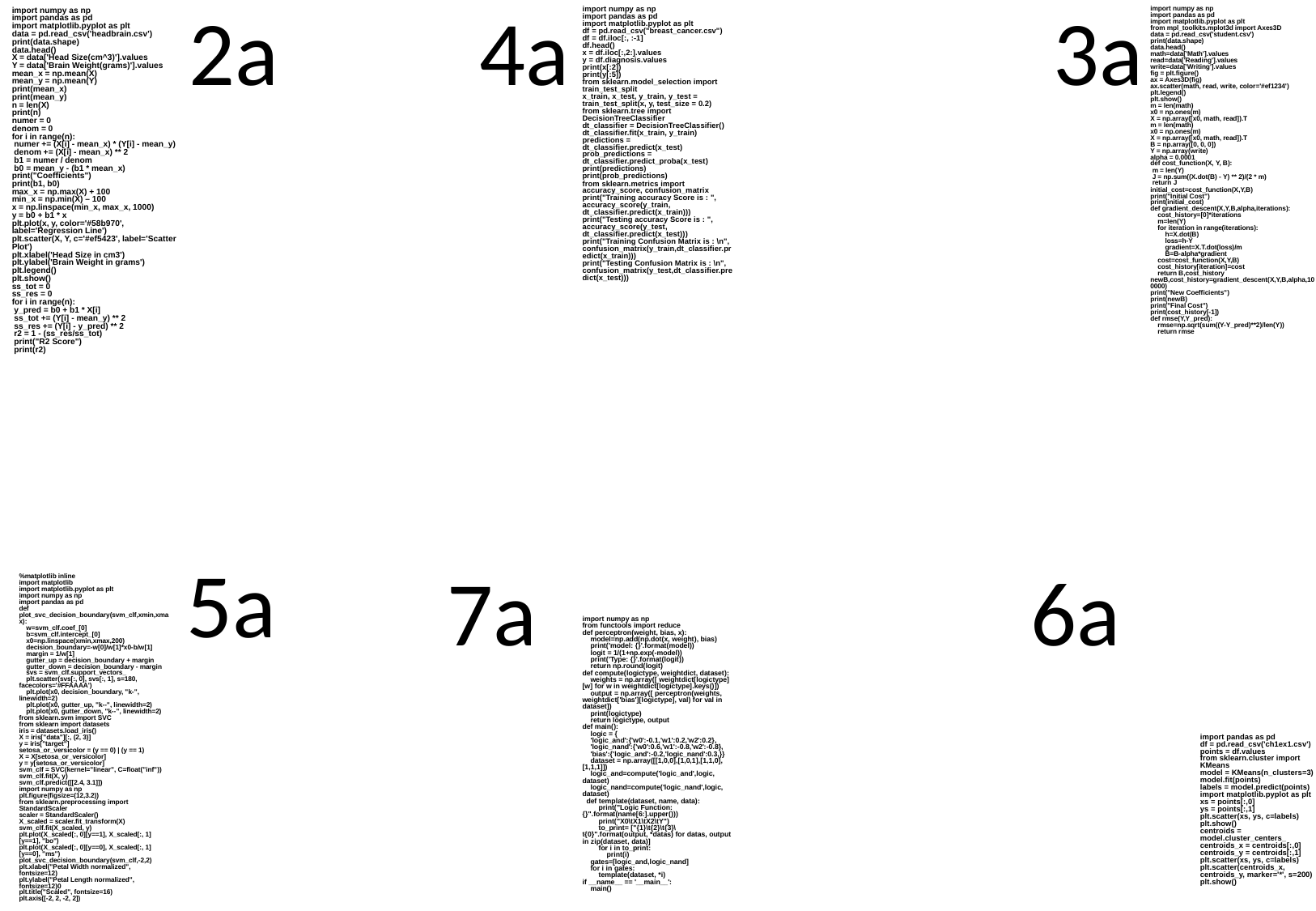

import numpy as np
import pandas as pd
import matplotlib.pyplot as plt
df = pd.read_csv("breast_cancer.csv")
df = df.iloc[:, :-1]
df.head()
x = df.iloc[:,2:].values
y = df.diagnosis.values
print(x[:2])
print(y[:5])
from sklearn.model_selection import train_test_split
x_train, x_test, y_train, y_test = train_test_split(x, y, test_size = 0.2)
from sklearn.tree import DecisionTreeClassifier
dt_classifier = DecisionTreeClassifier()
dt_classifier.fit(x_train, y_train)
predictions = dt_classifier.predict(x_test)
prob_predictions = dt_classifier.predict_proba(x_test)
print(predictions)
print(prob_predictions)
from sklearn.metrics import accuracy_score, confusion_matrix
print("Training accuracy Score is : ", accuracy_score(y_train, dt_classifier.predict(x_train)))
print("Testing accuracy Score is : ", accuracy_score(y_test, dt_classifier.predict(x_test)))
print("Training Confusion Matrix is : \n", confusion_matrix(y_train,dt_classifier.predict(x_train)))
print("Testing Confusion Matrix is : \n", confusion_matrix(y_test,dt_classifier.predict(x_test)))

import numpy as np
import pandas as pd
import matplotlib.pyplot as plt
from mpl_toolkits.mplot3d import Axes3D
data = pd.read_csv('student.csv')
print(data.shape)
data.head()
math=data['Math'].values
read=data['Reading'].values
write=data['Writing'].values
fig = plt.figure()
ax = Axes3D(fig)
ax.scatter(math, read, write, color='#ef1234')
plt.legend()
plt.show()
m = len(math)
x0 = np.ones(m)
X = np.array([x0, math, read]).T
m = len(math)
x0 = np.ones(m)
X = np.array([x0, math, read]).T
B = np.array([0, 0, 0])
Y = np.array(write)
alpha = 0.0001
def cost_function(X, Y, B):
 m = len(Y)
 J = np.sum((X.dot(B) - Y) ** 2)/(2 * m)
 return J
initial_cost=cost_function(X,Y,B)
print("Initial Cost")
print(initial_cost)
def gradient_descent(X,Y,B,alpha,iterations):
    cost_history=[0]*iterations
    m=len(Y)
    for iteration in range(iterations):
        h=X.dot(B)
        loss=h-Y
        gradient=X.T.dot(loss)/m
        B=B-alpha*gradient
    cost=cost_function(X,Y,B)
    cost_history[iteration]=cost
    return B,cost_history
newB,cost_history=gradient_descent(X,Y,B,alpha,100000)
print("New Coefficients")
print(newB)
print("Final Cost")
print(cost_history[-1])
def rmse(Y,Y_pred):
    rmse=np.sqrt(sum((Y-Y_pred)**2)/len(Y))
    return rmse
2a
4a
3a
import numpy as np
import pandas as pd
import matplotlib.pyplot as plt
data = pd.read_csv('headbrain.csv')
print(data.shape)
data.head()
X = data['Head Size(cm^3)'].values
Y = data['Brain Weight(grams)'].values
mean_x = np.mean(X)
mean_y = np.mean(Y)
print(mean_x)
print(mean_y)
n = len(X)
print(n)
numer = 0
denom = 0
for i in range(n):
 numer += (X[i] - mean_x) * (Y[i] - mean_y)
 denom += (X[i] - mean_x) ** 2
 b1 = numer / denom
 b0 = mean_y - (b1 * mean_x)
print("Coefficients")
print(b1, b0)
max_x = np.max(X) + 100
min_x = np.min(X) – 100
x = np.linspace(min_x, max_x, 1000)
y = b0 + b1 * x
plt.plot(x, y, color='#58b970', label='Regression Line')
plt.scatter(X, Y, c='#ef5423', label='Scatter Plot')
plt.xlabel('Head Size in cm3')
plt.ylabel('Brain Weight in grams')
plt.legend()
plt.show()
ss_tot = 0
ss_res = 0
for i in range(n):
 y_pred = b0 + b1 * X[i]
 ss_tot += (Y[i] - mean_y) ** 2
 ss_res += (Y[i] - y_pred) ** 2
 r2 = 1 - (ss_res/ss_tot)
 print("R2 Score")
 print(r2)
5a
7a
6a
%matplotlib inline
import matplotlib
import matplotlib.pyplot as plt
import numpy as np
import pandas as pd
def plot_svc_decision_boundary(svm_clf,xmin,xmax):
    w=svm_clf.coef_[0]
    b=svm_clf.intercept_[0]
    x0=np.linspace(xmin,xmax,200)
    decision_boundary=-w[0]/w[1]*x0-b/w[1]
    margin = 1/w[1]
    gutter_up = decision_boundary + margin
    gutter_down = decision_boundary - margin
    svs = svm_clf.support_vectors_
    plt.scatter(svs[:, 0], svs[:, 1], s=180, facecolors='#FFAAAA')
    plt.plot(x0, decision_boundary, "k-", linewidth=2)
    plt.plot(x0, gutter_up, "k--", linewidth=2)
    plt.plot(x0, gutter_down, "k--", linewidth=2)
from sklearn.svm import SVC
from sklearn import datasets
iris = datasets.load_iris()
X = iris["data"][:, (2, 3)]
y = iris["target"]
setosa_or_versicolor = (y == 0) | (y == 1)
X = X[setosa_or_versicolor]
y = y[setosa_or_versicolor]
svm_clf = SVC(kernel="linear", C=float("inf"))
svm_clf.fit(X, y)
svm_clf.predict([[2.4, 3.1]])
import numpy as np
plt.figure(figsize=(12,3.2))
from sklearn.preprocessing import StandardScaler
scaler = StandardScaler()
X_scaled = scaler.fit_transform(X)
svm_clf.fit(X_scaled, y)
plt.plot(X_scaled[:, 0][y==1], X_scaled[:, 1][y==1], "bo")
plt.plot(X_scaled[:, 0][y==0], X_scaled[:, 1][y==0], "ms")
plot_svc_decision_boundary(svm_clf,-2,2)
plt.xlabel("Petal Width normalized", fontsize=12)
plt.ylabel("Petal Length normalized", fontsize=12)0
plt.title("Scaled", fontsize=16)
plt.axis([-2, 2, -2, 2])

import numpy as np
from functools import reduce
def perceptron(weight, bias, x):
    model=np.add(np.dot(x, weight), bias)
    print('model: {}'.format(model))
    logit = 1/(1+np.exp(-model))
    print('Type: {}'.format(logit))
    return np.round(logit)
def compute(logictype, weightdict, dataset):
    weights = np.array([ weightdict[logictype][w] for w in weightdict[logictype].keys()])
    output = np.array([ perceptron(weights, weightdict['bias'][logictype], val) for val in dataset])
    print(logictype)
    return logictype, output
def main():
    logic = {
    'logic_and':{'w0':-0.1,'w1':0.2,'w2':0.2},
    'logic_nand':{'w0':0.6,'w1':-0.8,'w2':-0.8},
    'bias':{'logic_and':-0.2,'logic_nand':0.3,}}
    dataset = np.array([[1,0,0],[1,0,1],[1,1,0],[1,1,1]])
    logic_and=compute('logic_and',logic, dataset)
    logic_nand=compute('logic_nand',logic, dataset)
  def template(dataset, name, data):
        print("Logic Function: {}".format(name[6:].upper()))
        print("X0\tX1\tX2\tY")
        to_print= ["{1}\t{2}\t{3}\t{0}".format(output, *datas) for datas, output in zip(dataset, data)]
        for i in to_print:
            print(i)
    gates=[logic_and,logic_nand]
    for i in gates:
        template(dataset, *i)
if __name__ == '__main__':
    main()

import pandas as pd
df = pd.read_csv('ch1ex1.csv')
points = df.values
from sklearn.cluster import KMeans
model = KMeans(n_clusters=3)
model.fit(points)
labels = model.predict(points)
import matplotlib.pyplot as plt
xs = points[:,0]
ys = points[:,1]
plt.scatter(xs, ys, c=labels)
plt.show()
centroids = model.cluster_centers_
centroids_x = centroids[:,0]
centroids_y = centroids[:,1]
plt.scatter(xs, ys, c=labels)
plt.scatter(centroids_x, centroids_y, marker='*', s=200)
plt.show()